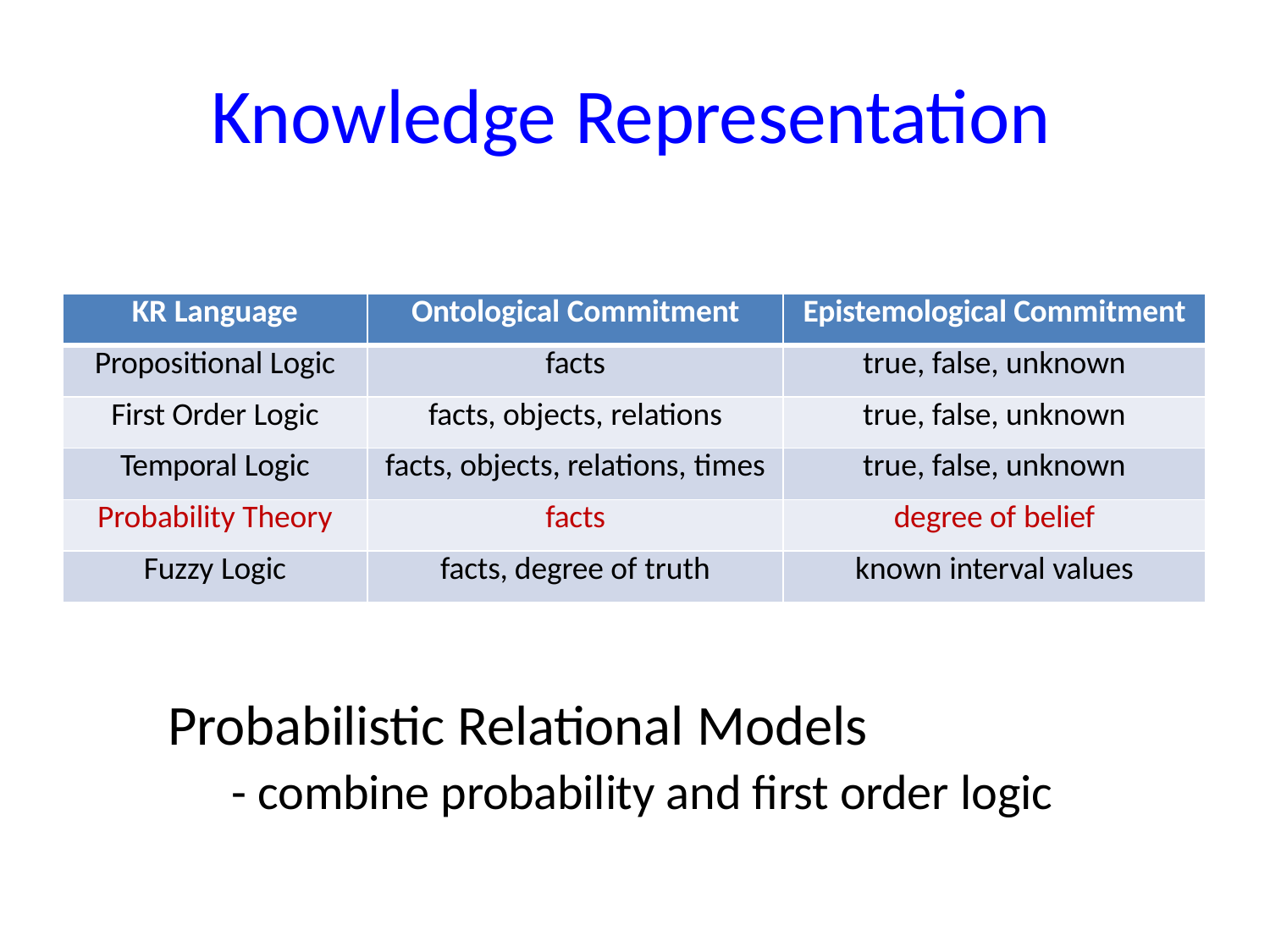

# Knowledge Representation
| KR Language | Ontological Commitment | Epistemological Commitment |
| --- | --- | --- |
| Propositional Logic | facts | true, false, unknown |
| First Order Logic | facts, objects, relations | true, false, unknown |
| Temporal Logic | facts, objects, relations, times | true, false, unknown |
| Probability Theory | facts | degree of belief |
| Fuzzy Logic | facts, degree of truth | known interval values |
Probabilistic Relational Models
- combine probability and first order logic